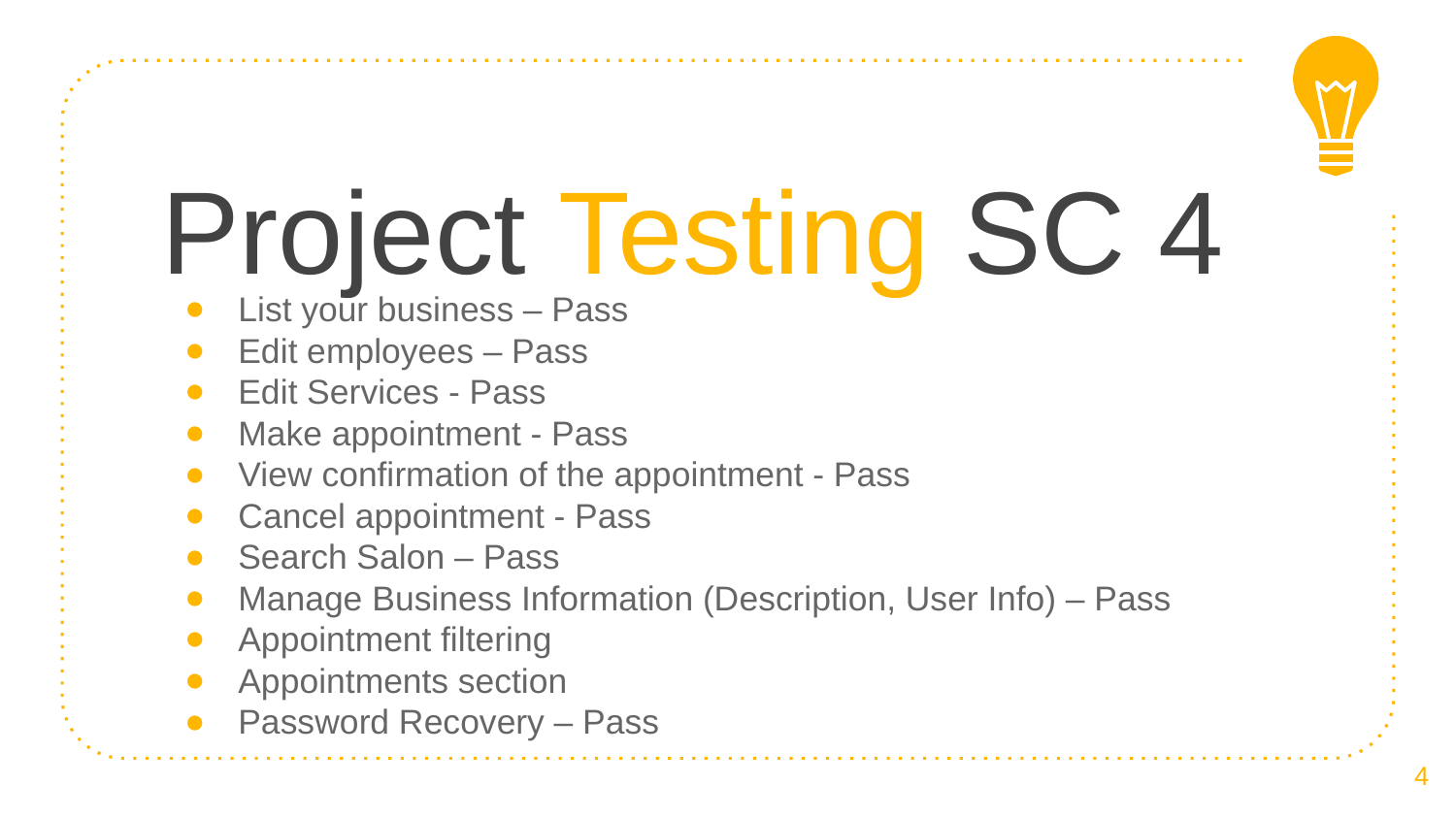

# Project Testing SC 4
List your business – Pass
Edit employees – Pass
Edit Services - Pass
Make appointment - Pass
View confirmation of the appointment - Pass
Cancel appointment - Pass
Search Salon – Pass
Manage Business Information (Description, User Info) – Pass
Appointment filtering
Appointments section
Password Recovery – Pass

4